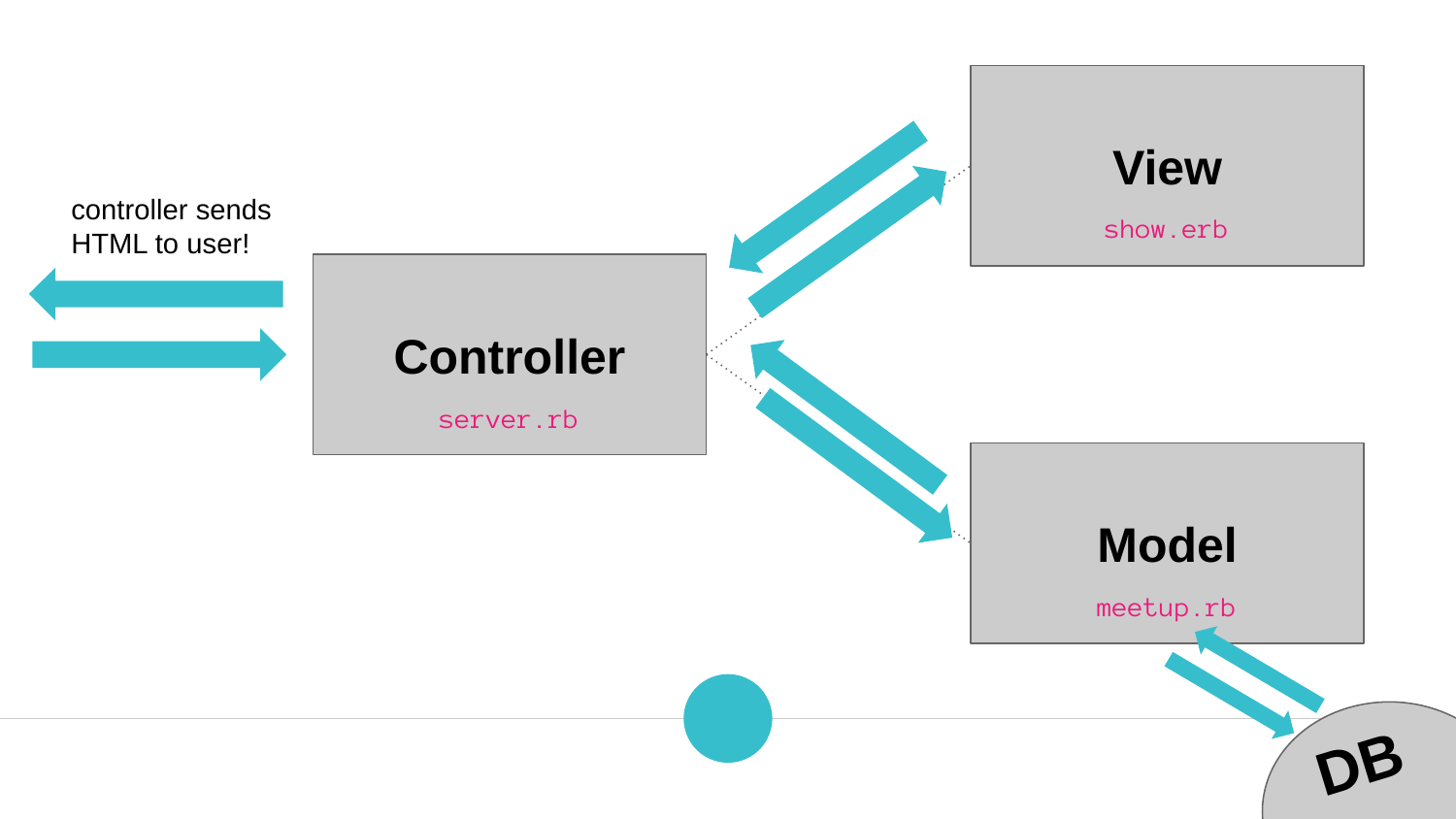

View

controller sends HTML to user!
show.erb

Controller

server.rb

Model

meetup.rb

DB